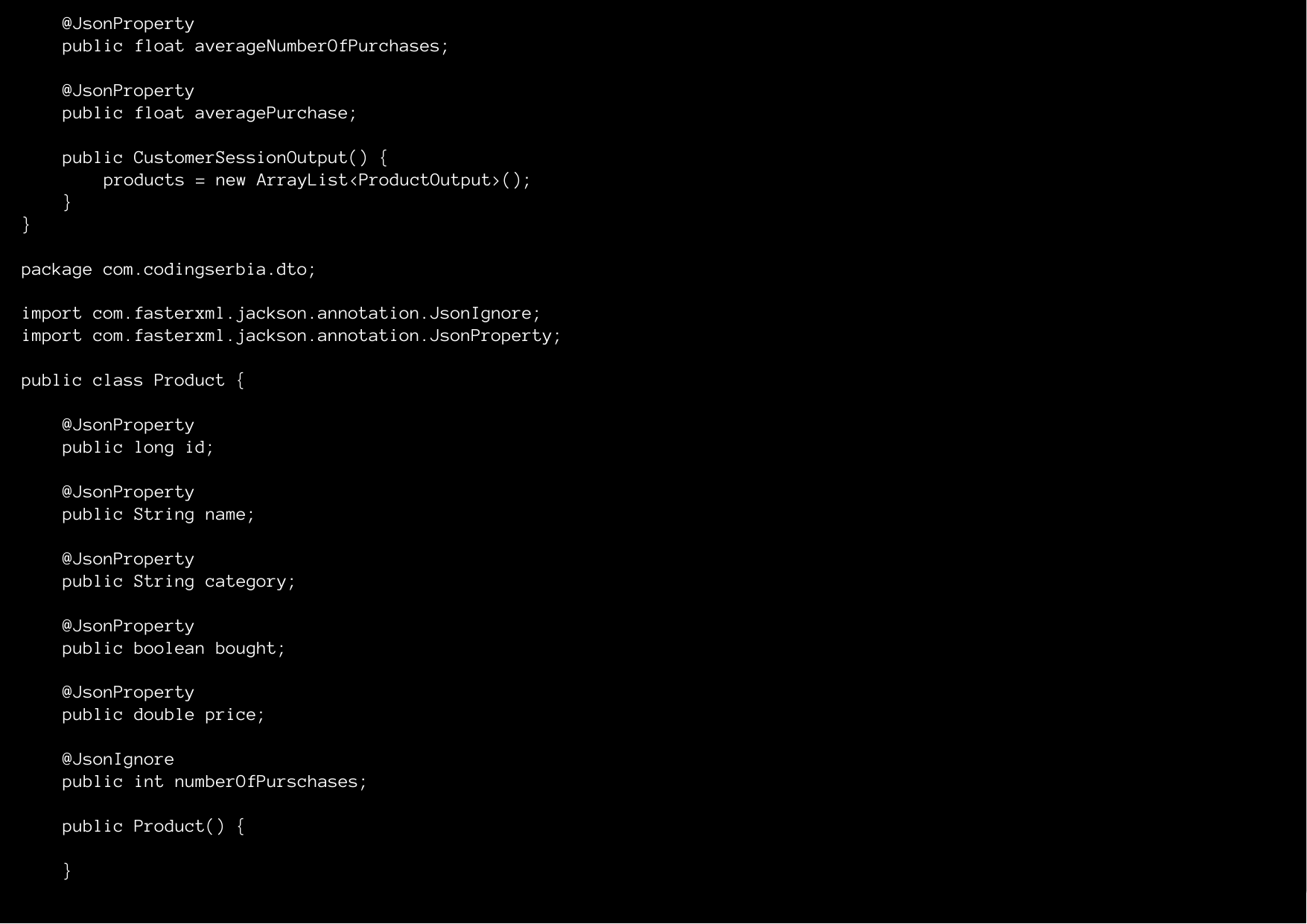

@JsonProperty
    public float averageNumberOfPurchases;

    @JsonProperty
    public float averagePurchase;

    public CustomerSessionOutput() {
        products = new ArrayList<ProductOutput>();
    }
}

package com.codingserbia.dto;

import com.fasterxml.jackson.annotation.JsonIgnore;
import com.fasterxml.jackson.annotation.JsonProperty;

public class Product {

    @JsonProperty
    public long id;

    @JsonProperty
    public String name;

    @JsonProperty
    public String category;

    @JsonProperty
    public boolean bought;

    @JsonProperty
    public double price;

    @JsonIgnore
    public int numberOfPurschases;

    public Product() {

    }